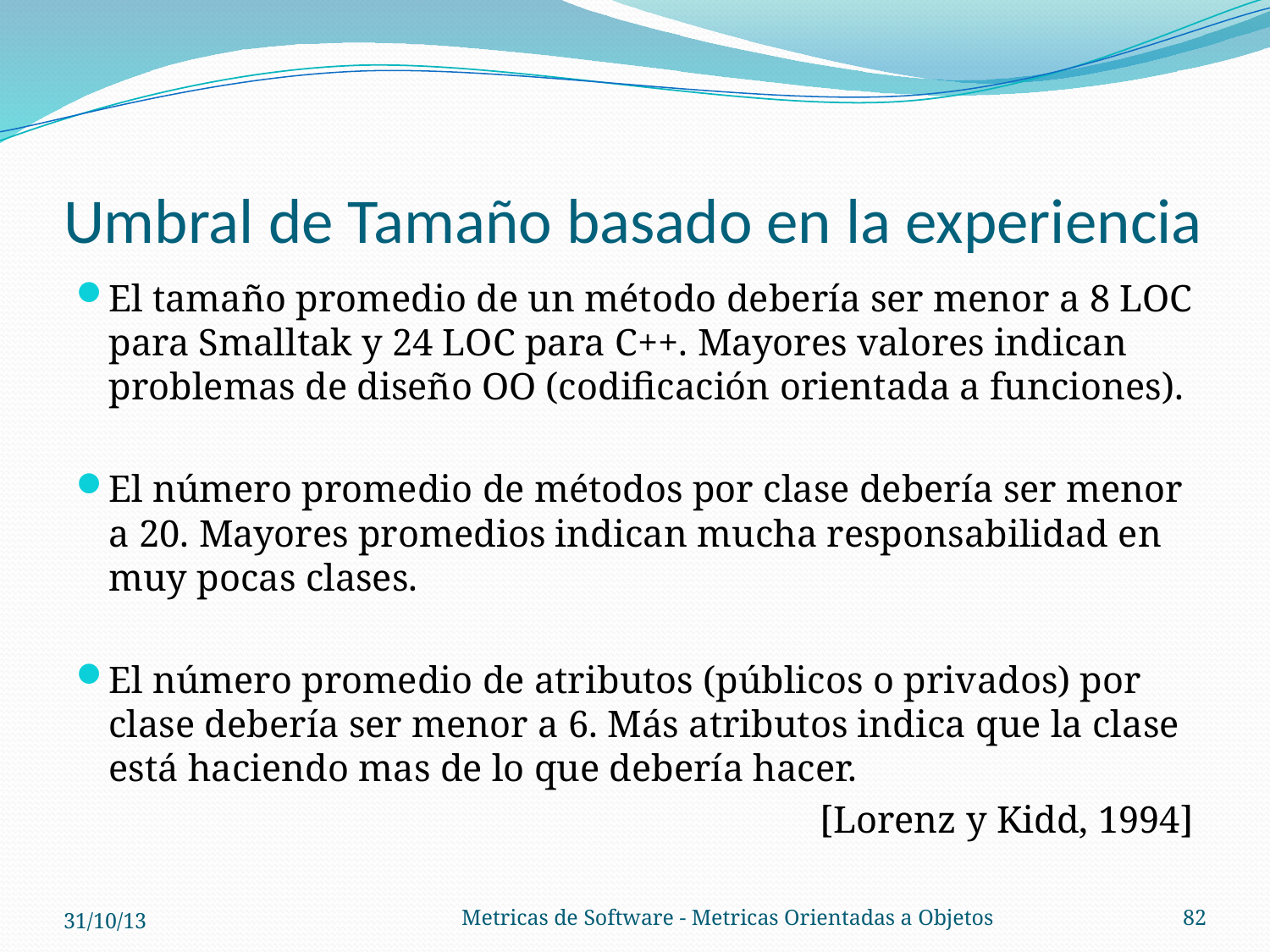

# Umbral de Tamaño basado en la experiencia
El tamaño promedio de un método debería ser menor a 8 LOC para Smalltak y 24 LOC para C++. Mayores valores indican problemas de diseño OO (codificación orientada a funciones).

El número promedio de métodos por clase debería ser menor a 20. Mayores promedios indican mucha responsabilidad en muy pocas clases.

El número promedio de atributos (públicos o privados) por clase debería ser menor a 6. Más atributos indica que la clase está haciendo mas de lo que debería hacer.
[Lorenz y Kidd, 1994]

31/10/13
Metricas de Software - Metricas Orientadas a Objetos
82